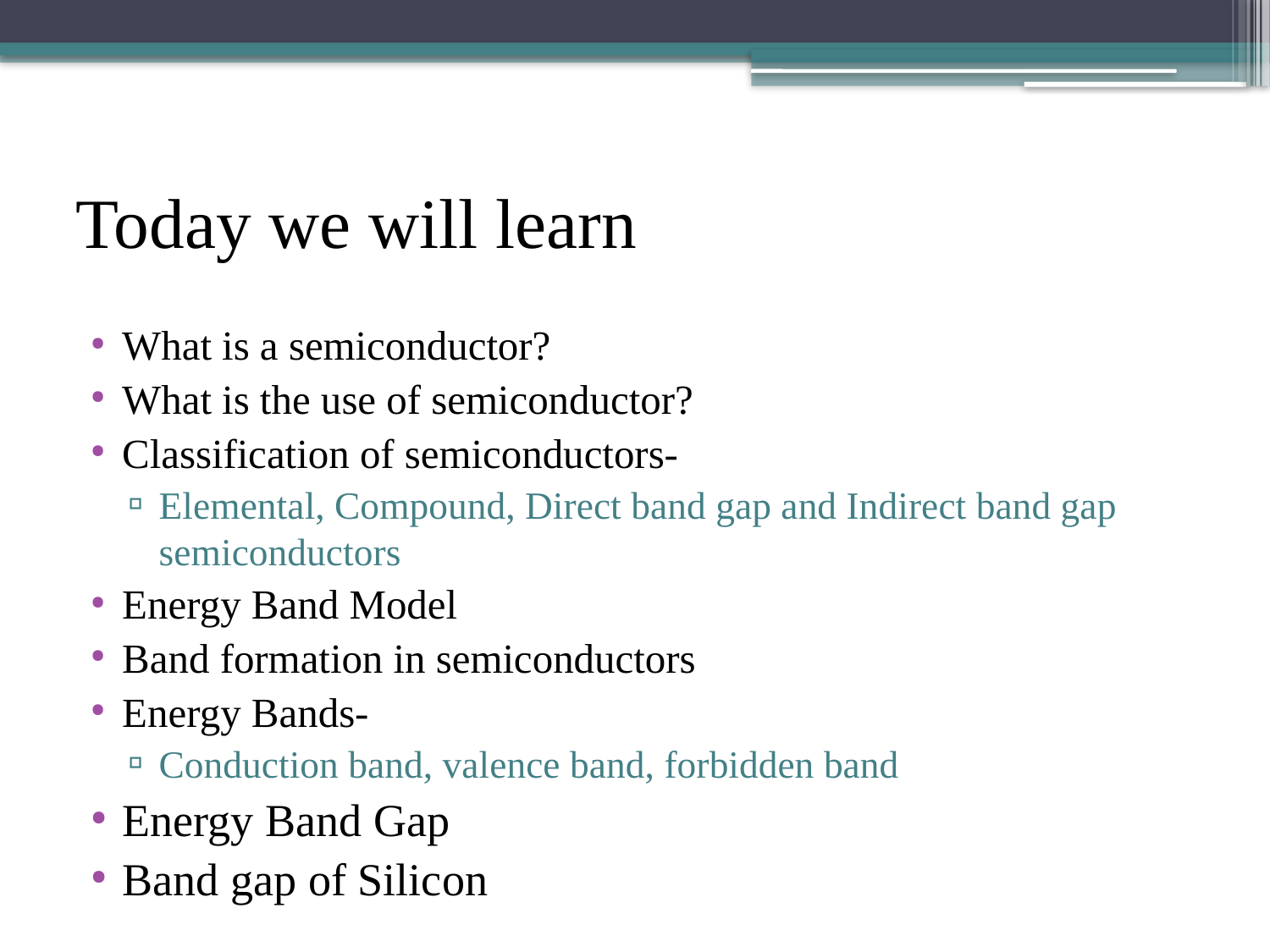

# Today we will learn
What is a semiconductor?
What is the use of semiconductor?
Classification of semiconductors-
Elemental, Compound, Direct band gap and Indirect band gap semiconductors
Energy Band Model
Band formation in semiconductors
Energy Bands-
Conduction band, valence band, forbidden band
Energy Band Gap
Band gap of Silicon